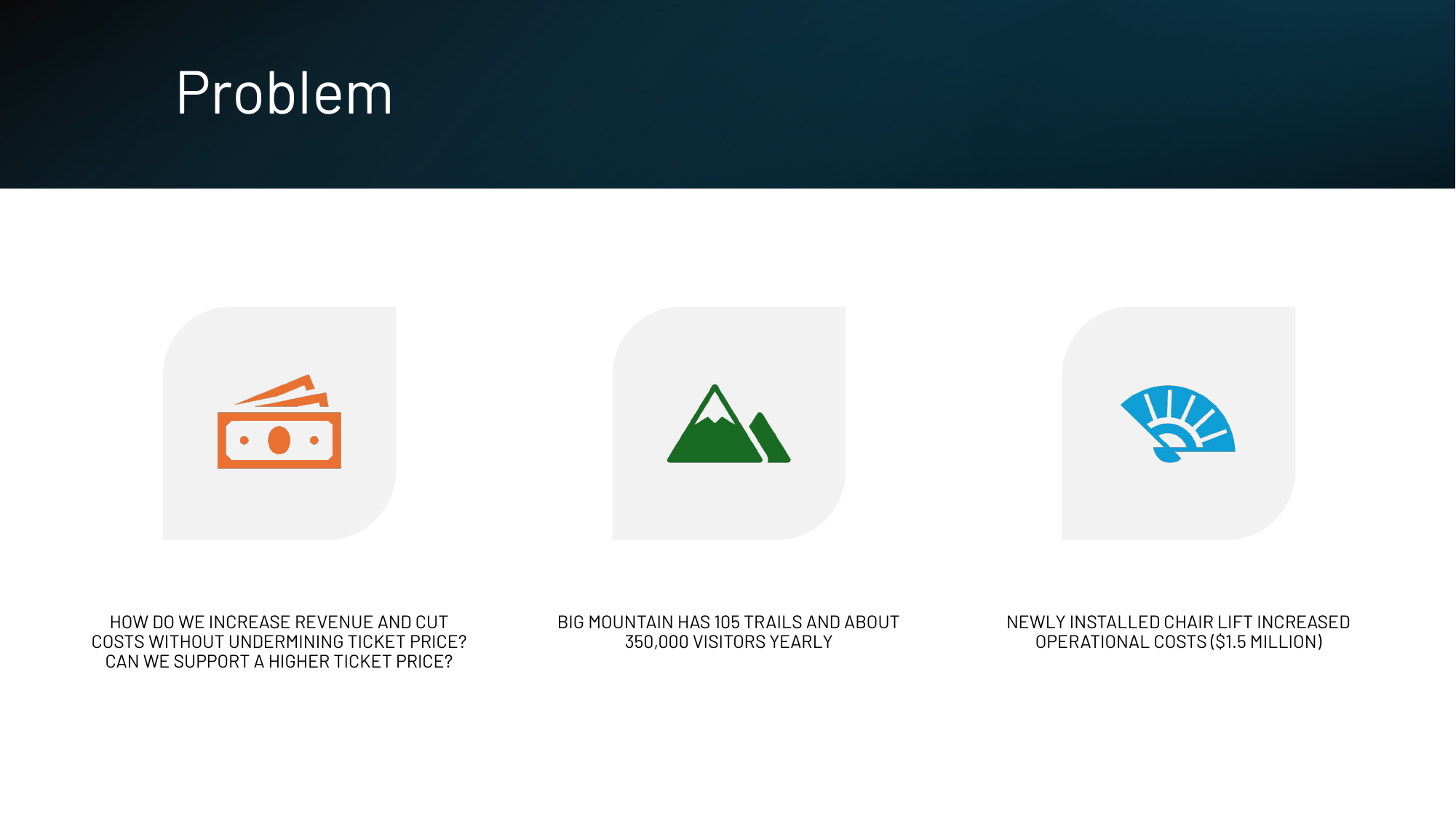

# Problem
How do we increase revenue and cut costs without undermining ticket price? Can we support a higher ticket price?
Big Mountain has 105 trails and about 350,000 visitors yearly
Newly installed chair lift increased operational costs ($1.5 million)